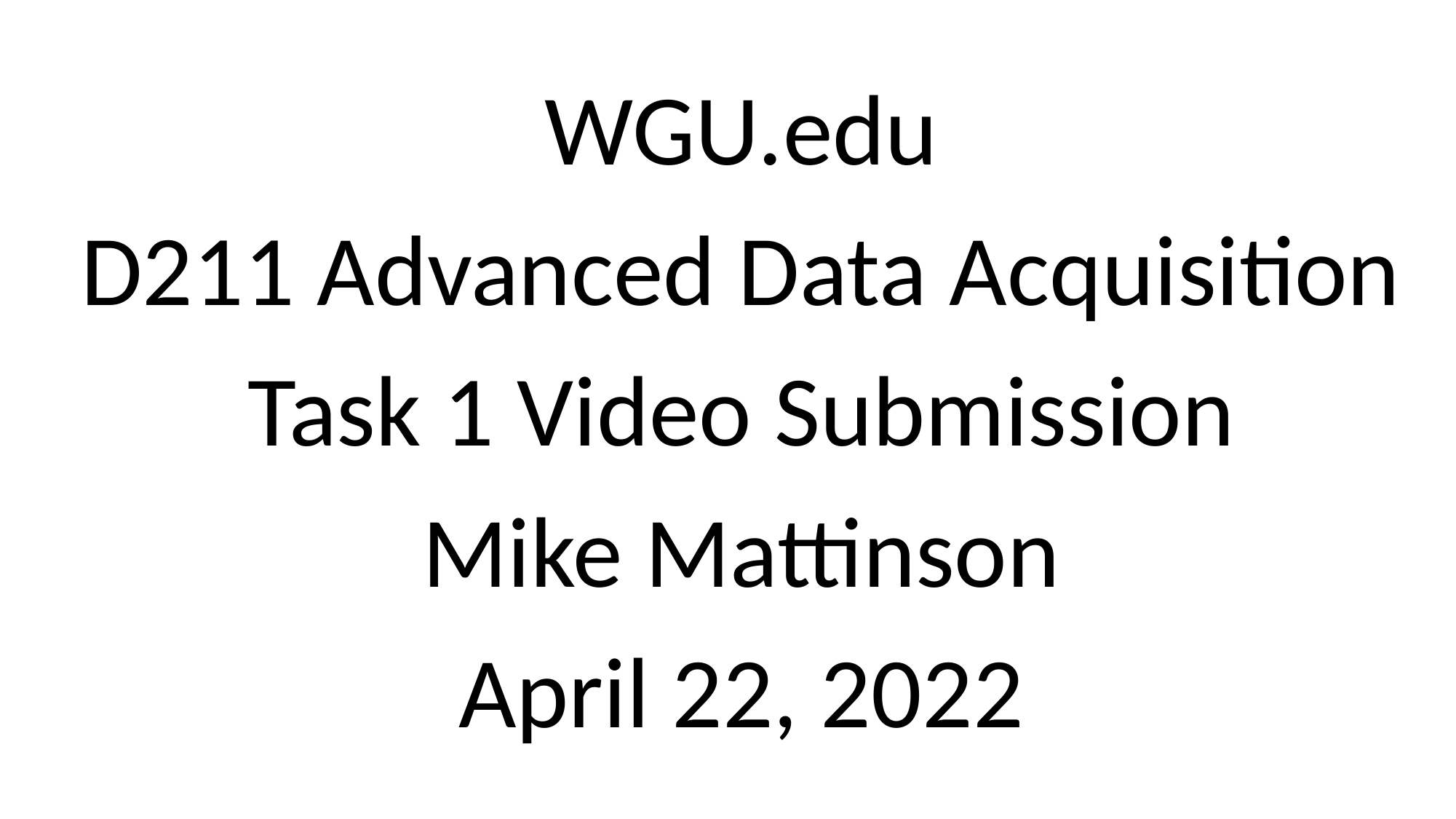

WGU.edu
D211 Advanced Data Acquisition
Task 1 Video Submission
Mike Mattinson
April 22, 2022